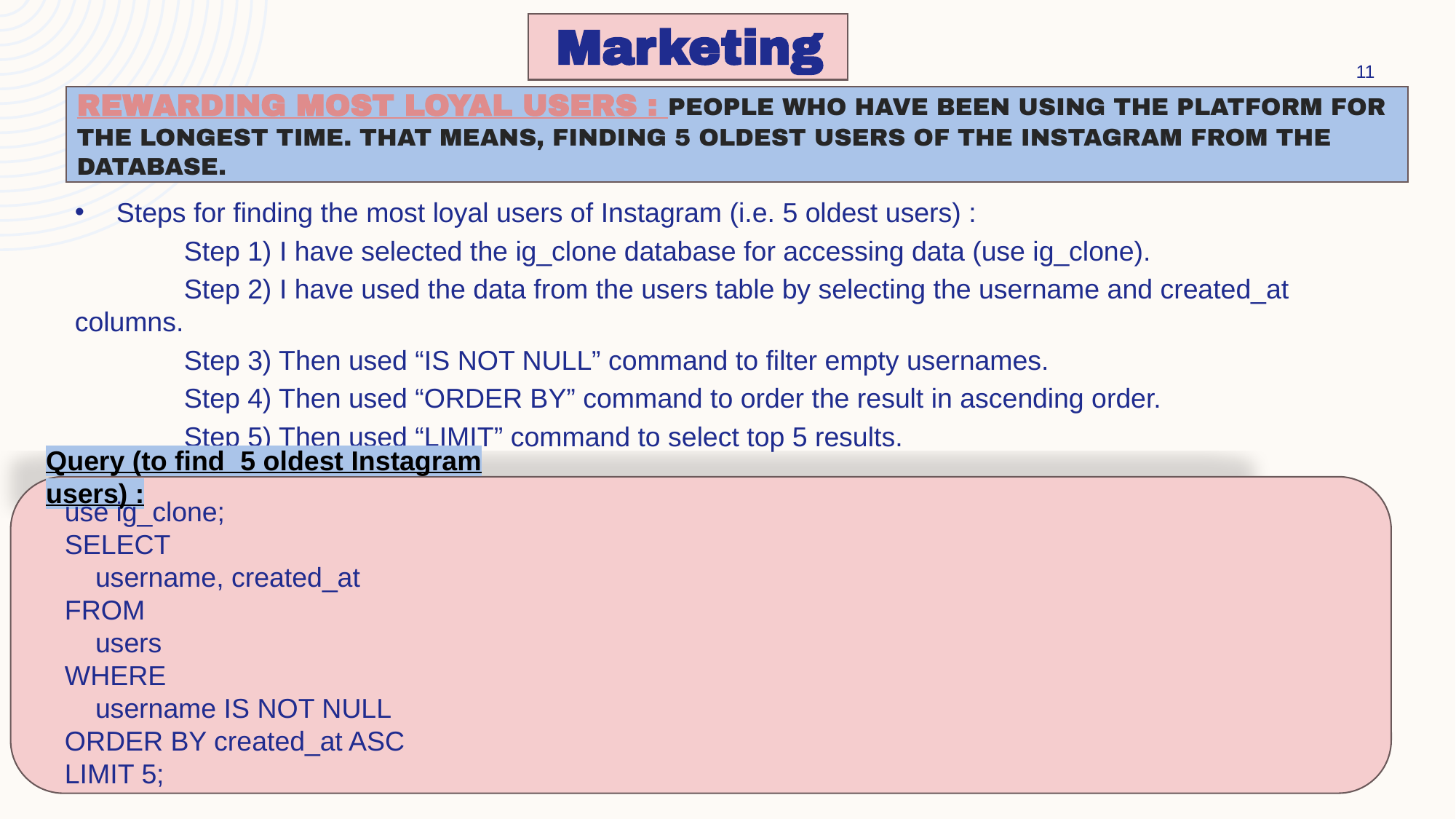

Marketing
11
# Rewarding most loyal users : People who have been using the platform for the longest time. That means, Finding 5 oldest users of the Instagram from the database.

Steps for finding the most loyal users of Instagram (i.e. 5 oldest users) :
	Step 1) I have selected the ig_clone database for accessing data (use ig_clone).
	Step 2) I have used the data from the users table by selecting the username and created_at columns.
	Step 3) Then used “IS NOT NULL” command to filter empty usernames.
	Step 4) Then used “ORDER BY” command to order the result in ascending order.
	Step 5) Then used “LIMIT” command to select top 5 results.

Query (to find  5 oldest Instagram users) :

use ig_clone;
SELECT
    username, created_at
FROM
    users
WHERE
    username IS NOT NULL
ORDER BY created_at ASC
LIMIT 5;